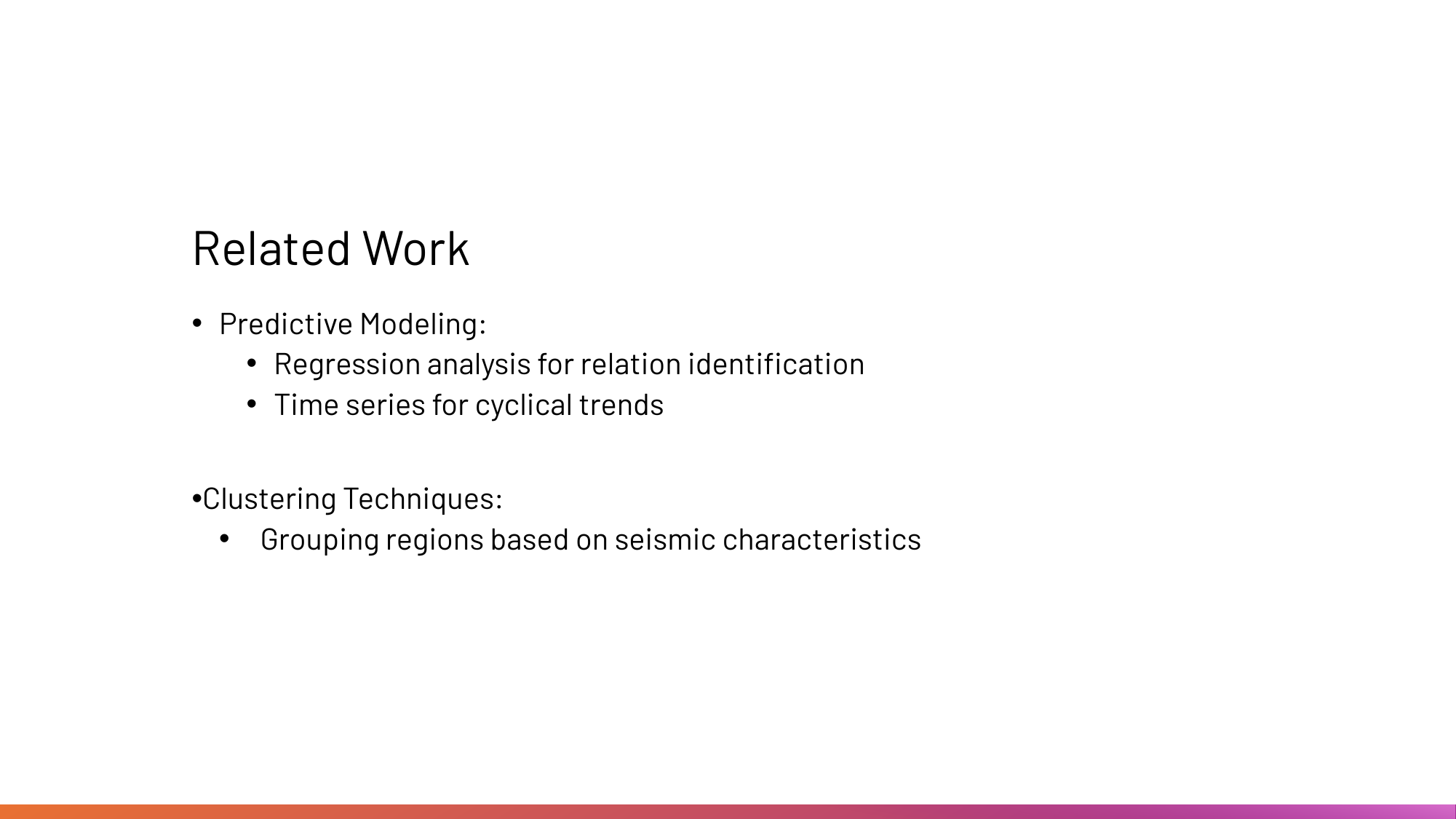

# Related Work
Predictive Modeling:
Regression analysis for relation identification
Time series for cyclical trends

Clustering Techniques:
Grouping regions based on seismic characteristics